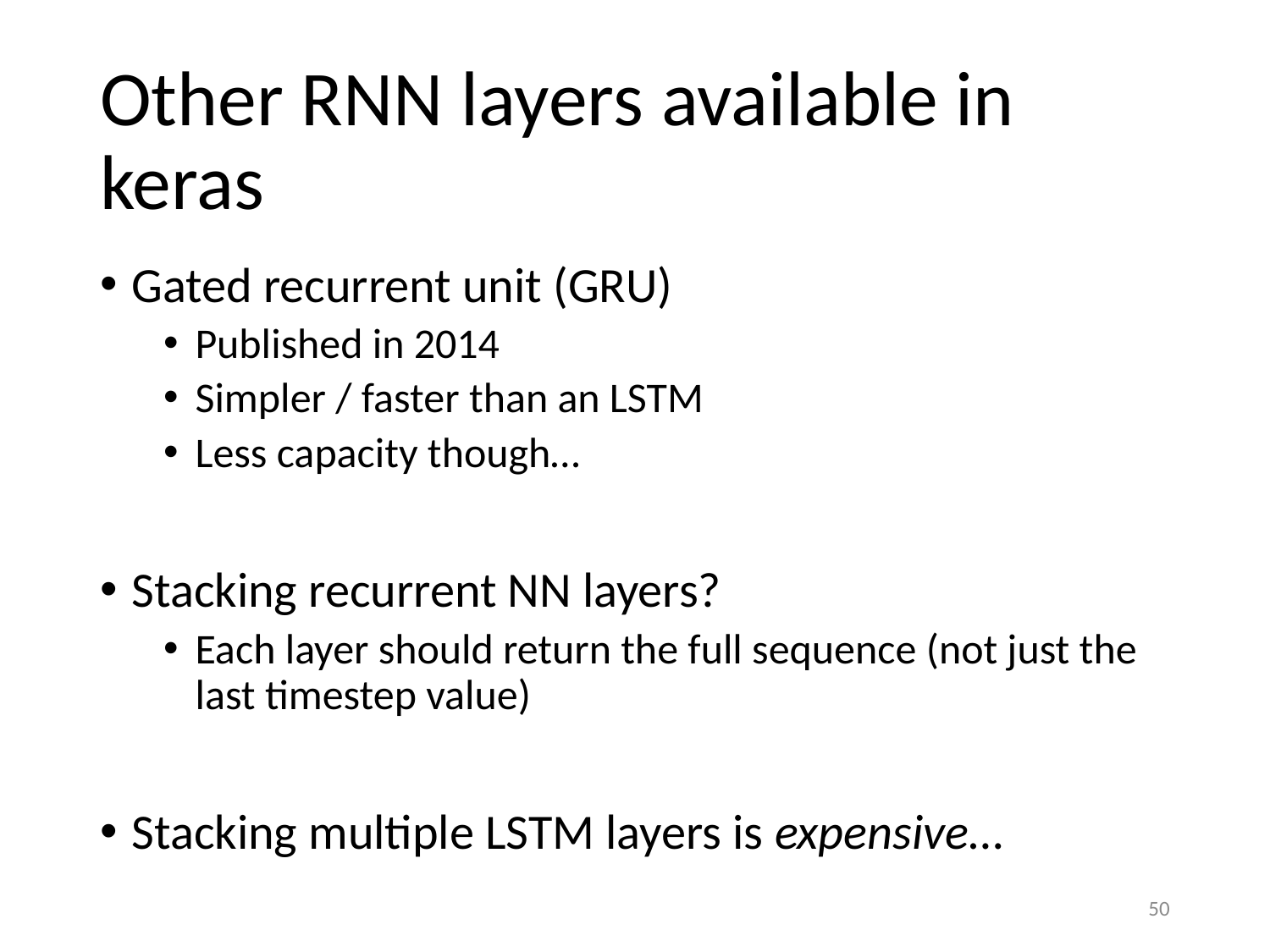

# Other RNN layers available in keras
Gated recurrent unit (GRU)
Published in 2014
Simpler / faster than an LSTM
Less capacity though…

Stacking recurrent NN layers?
Each layer should return the full sequence (not just the last timestep value)

Stacking multiple LSTM layers is expensive…
50